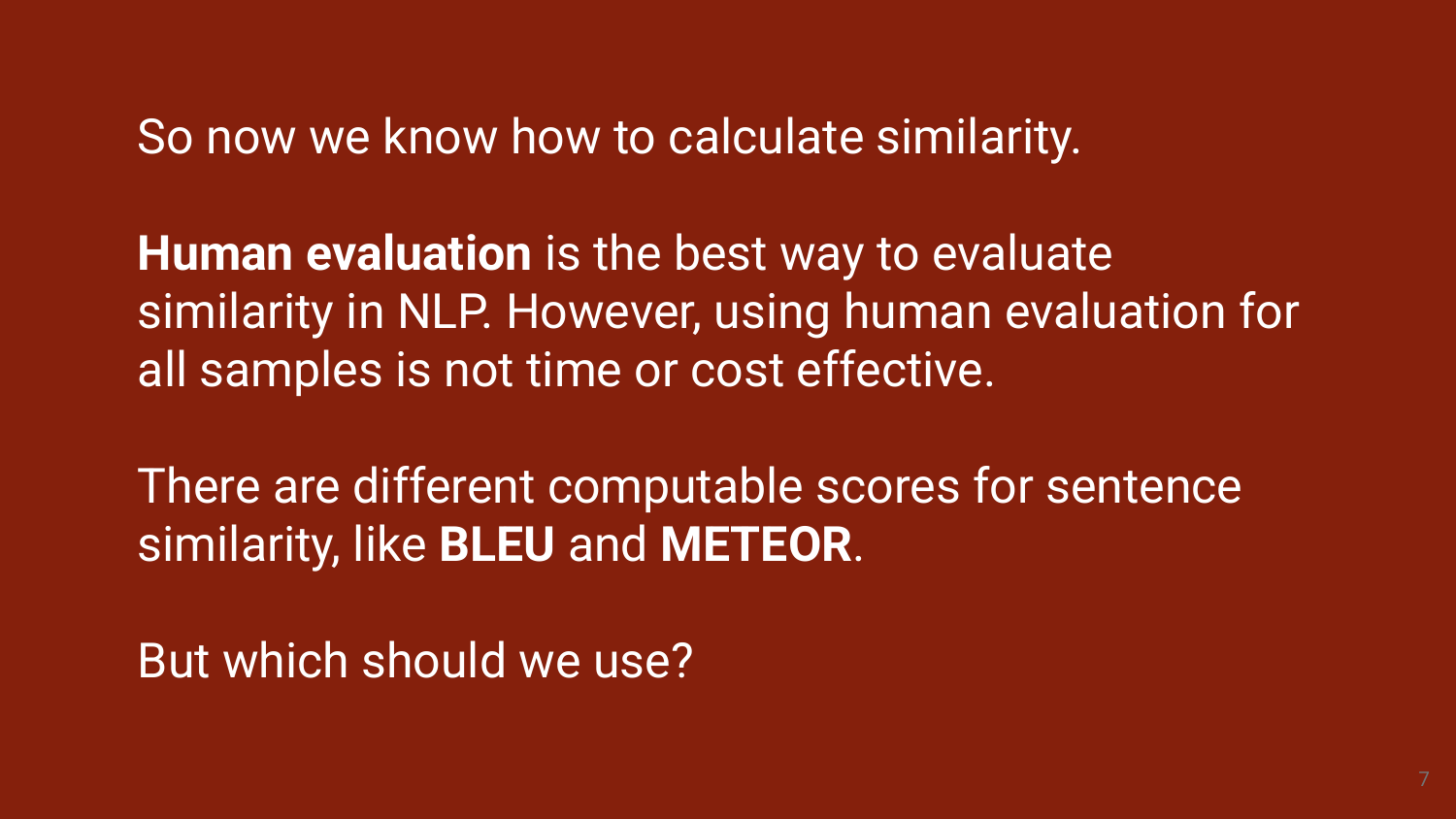

So now we know how to calculate similarity.

Human evaluation is the best way to evaluate similarity in NLP. However, using human evaluation for all samples is not time or cost effective.

There are different computable scores for sentence similarity, like BLEU and METEOR.

But which should we use?

7